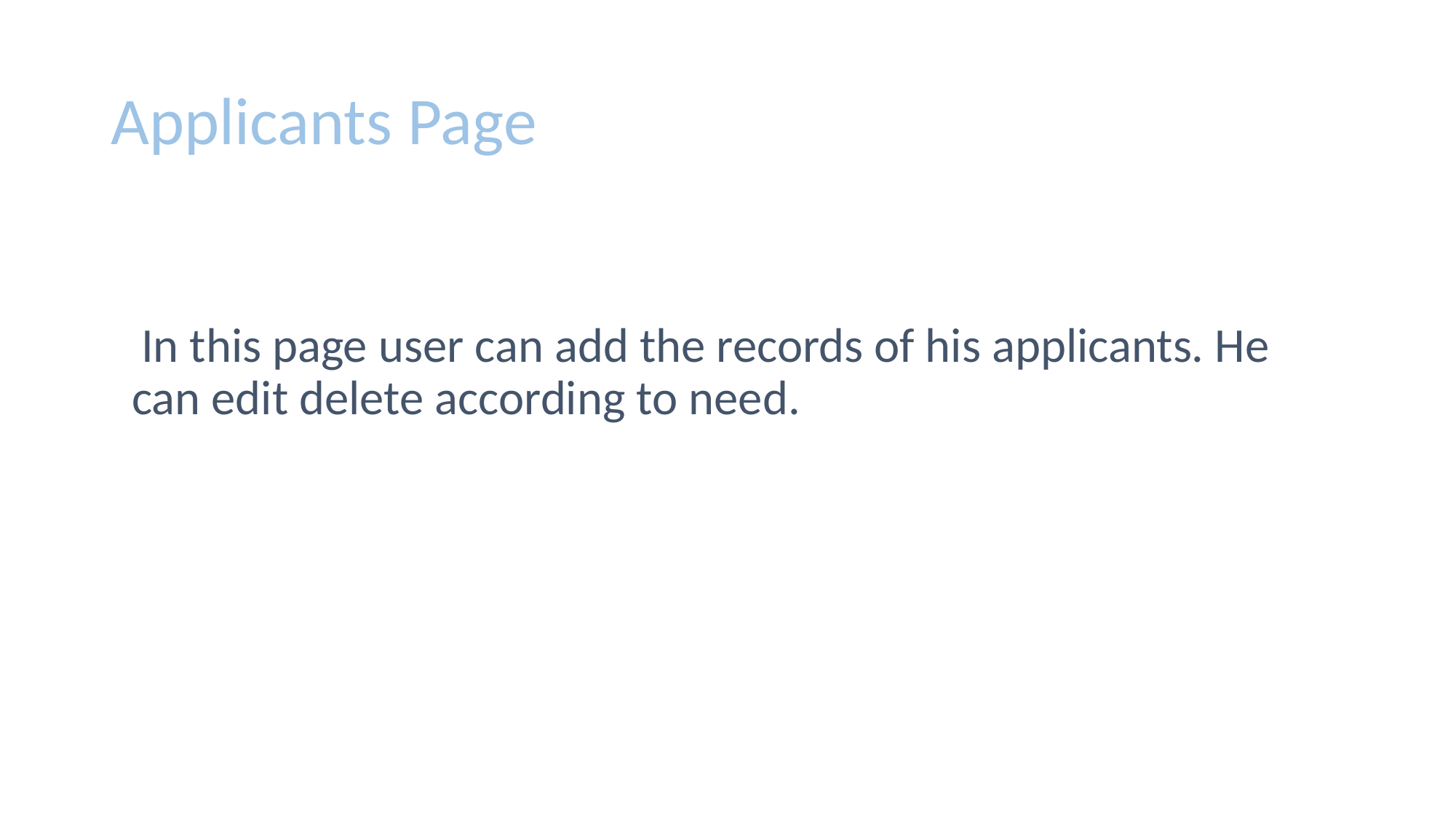

# Applicants Page
 In this page user can add the records of his applicants. He can edit delete according to need.